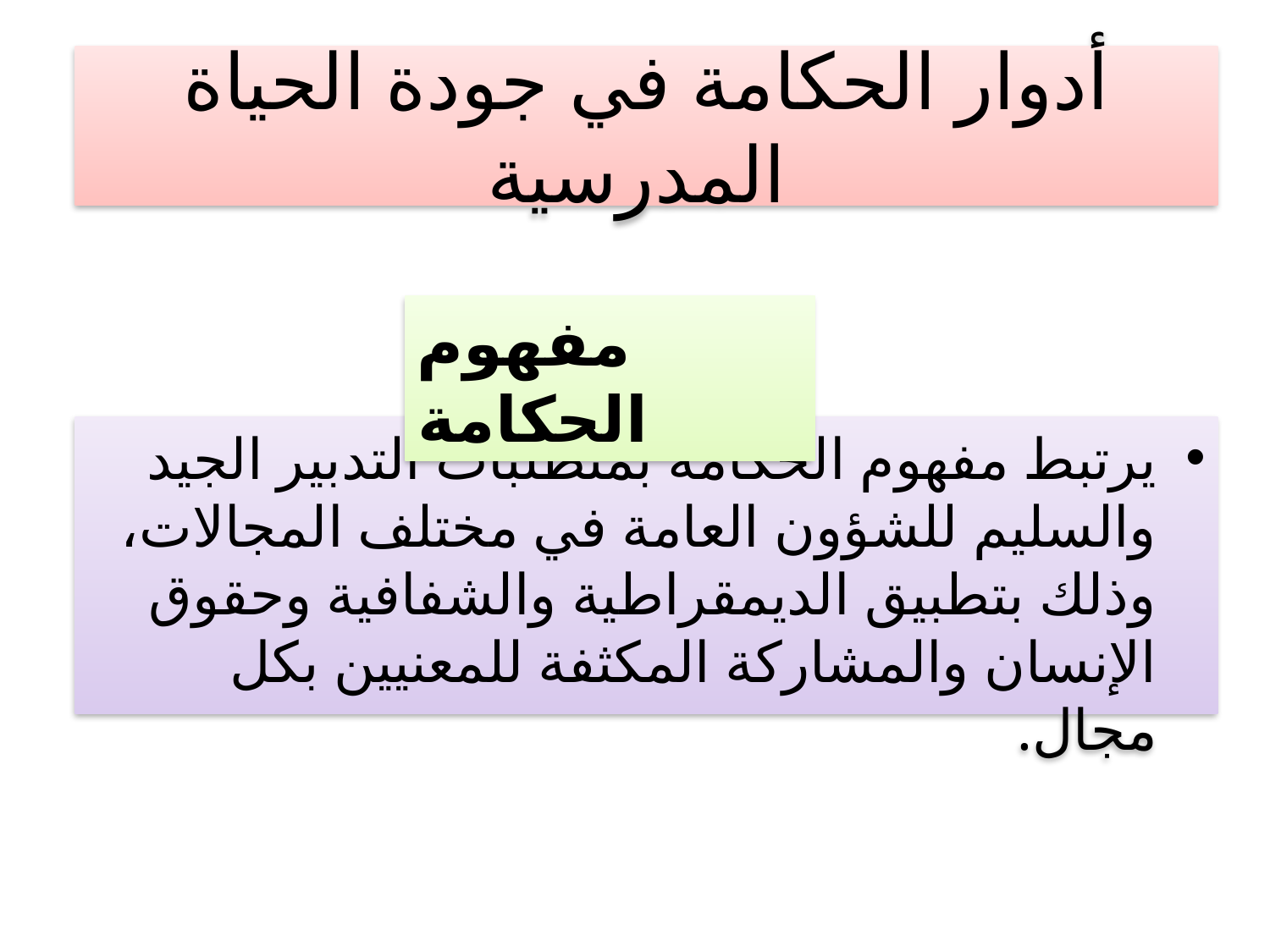

# أدوار الحكامة في جودة الحياة المدرسية
مفهوم الحكامة
يرتبط مفهوم الحكامة بمتطلبات التدبير الجيد والسليم للشؤون العامة في مختلف المجالات، وذلك بتطبيق الديمقراطية والشفافية وحقوق الإنسان والمشاركة المكثفة للمعنيين بكل مجال.